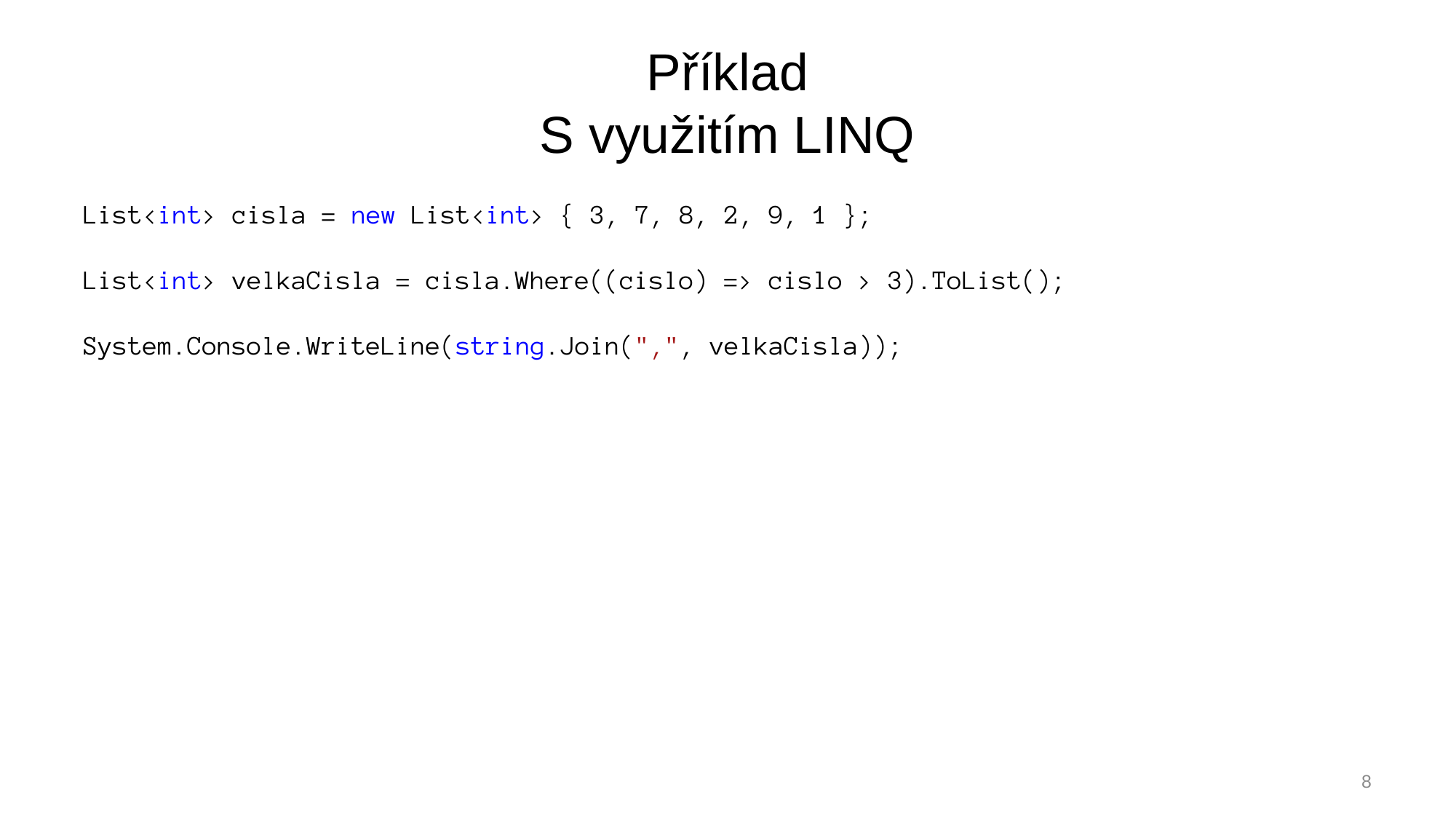

# Příklad S využitím LINQ
List<int> cisla = new List<int> { 3, 7, 8, 2, 9, 1 };

List<int> velkaCisla = cisla.Where((cislo) => cislo > 3).ToList();

System.Console.WriteLine(string.Join(",", velkaCisla));
8